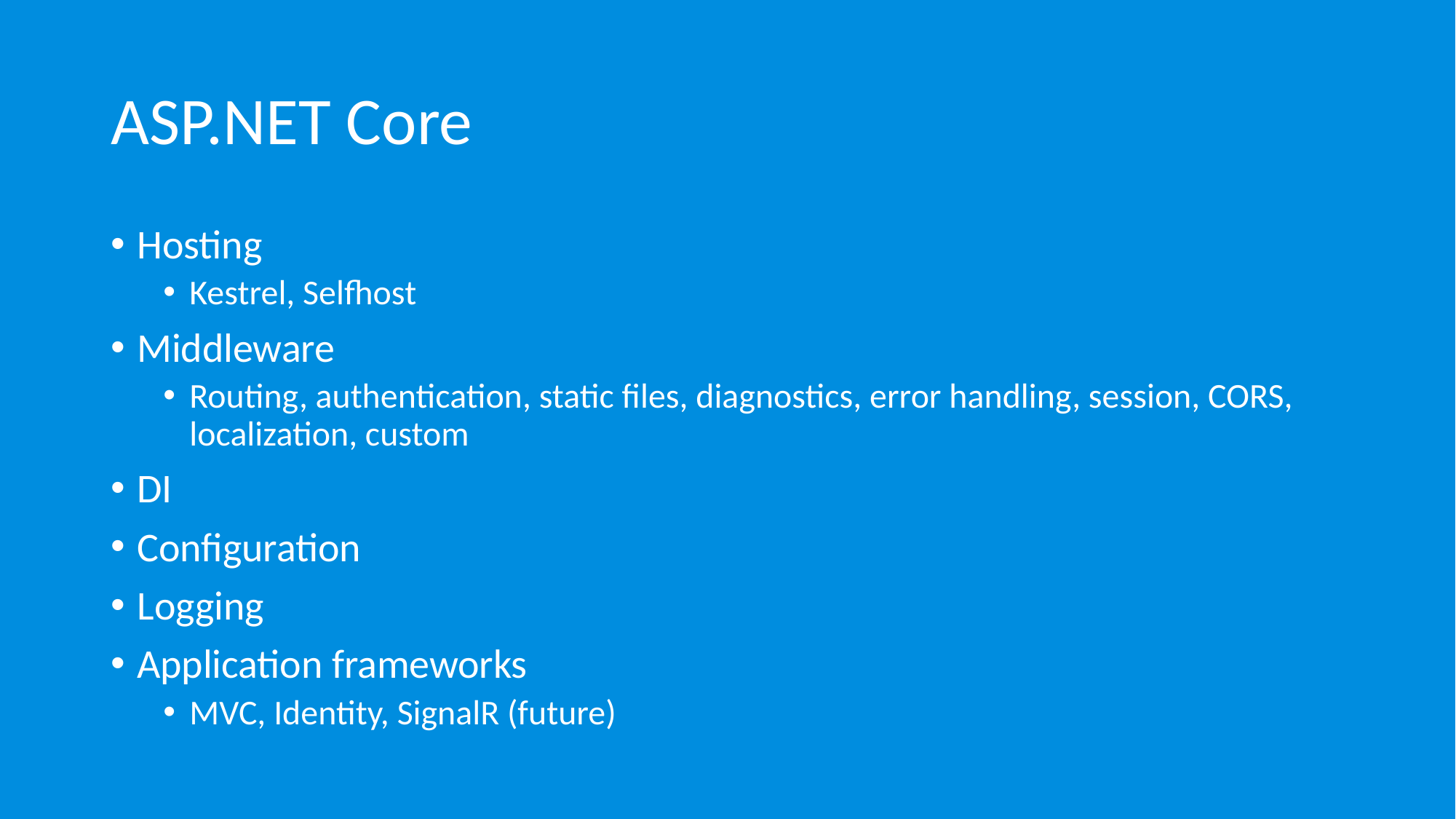

# ASP.NET Core
Hosting
Kestrel, Selfhost
Middleware
Routing, authentication, static files, diagnostics, error handling, session, CORS, localization, custom
DI
Configuration
Logging
Application frameworks
MVC, Identity, SignalR (future)